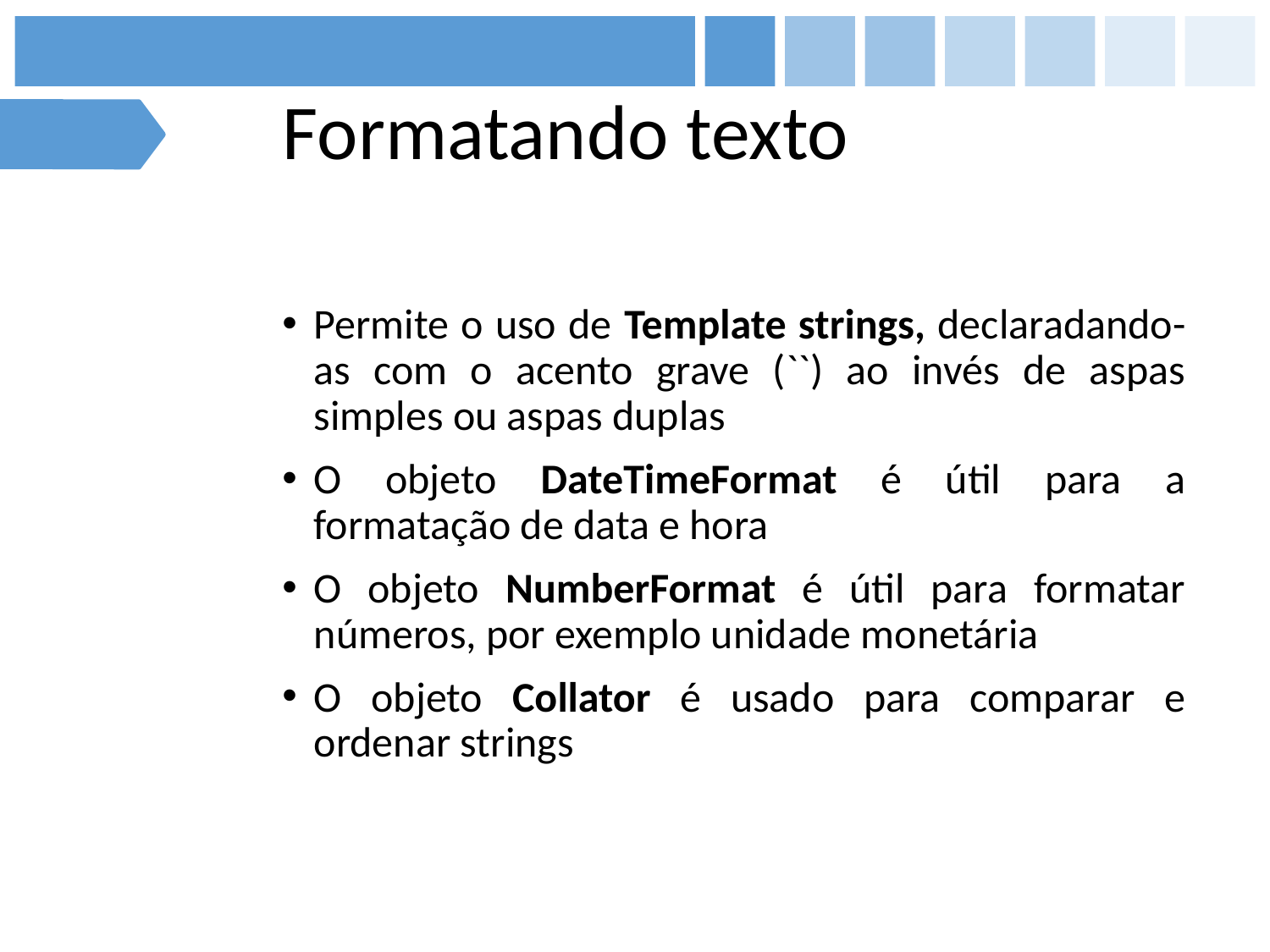

# Formatando texto
Permite o uso de Template strings, declaradando-as com o acento grave (``) ao invés de aspas simples ou aspas duplas
O objeto DateTimeFormat é útil para a formatação de data e hora
O objeto NumberFormat é útil para formatar números, por exemplo unidade monetária
O objeto Collator é usado para comparar e ordenar strings